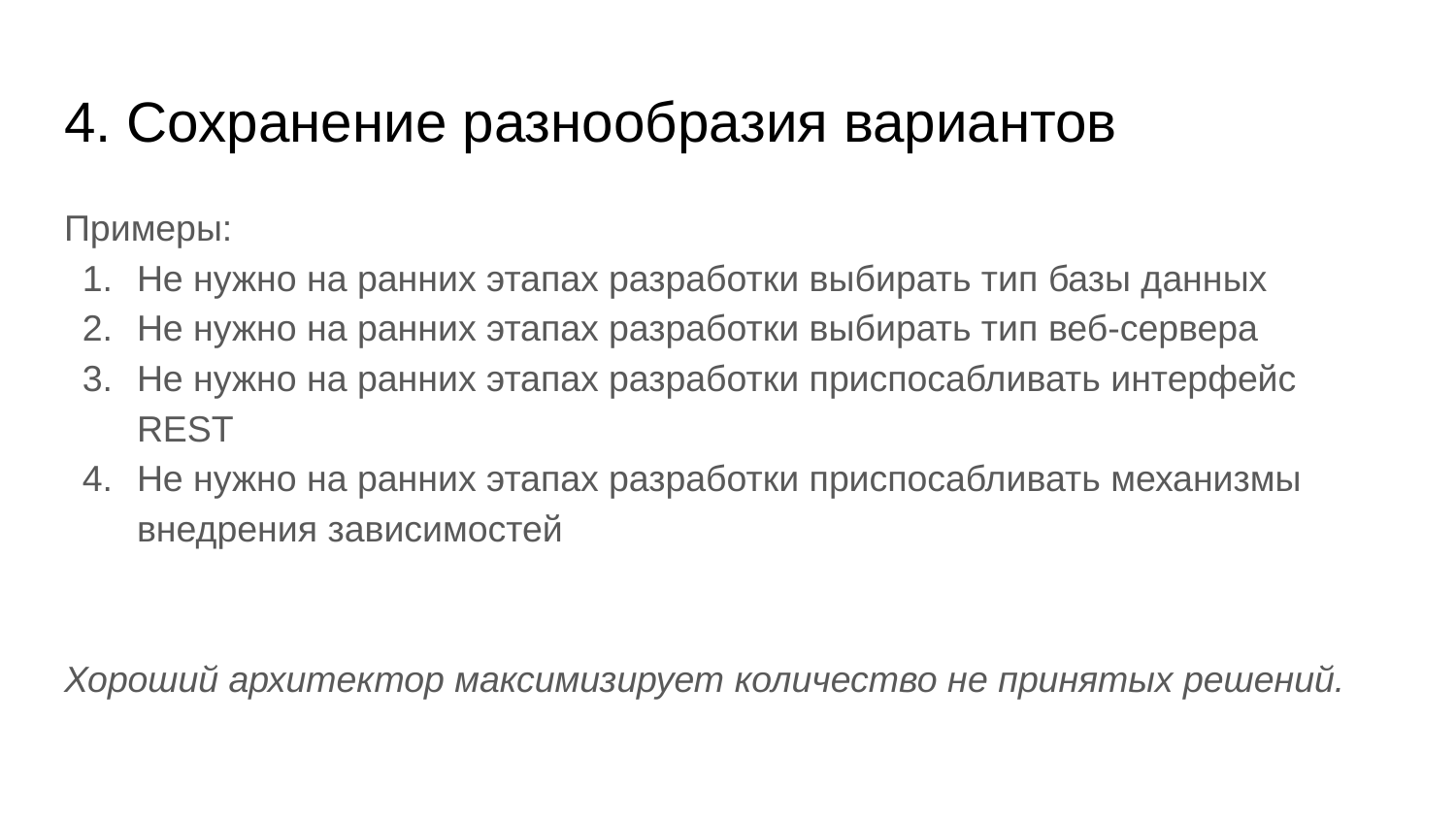

# 4. Сохранение разнообразия вариантов
Примеры:
Не нужно на ранних этапах разработки выбирать тип базы данных
Не нужно на ранних этапах разработки выбирать тип веб-сервера
Не нужно на ранних этапах разработки приспосабливать интерфейс REST
Не нужно на ранних этапах разработки приспосабливать механизмы внедрения зависимостей

Хороший архитектор максимизирует количество не принятых решений.